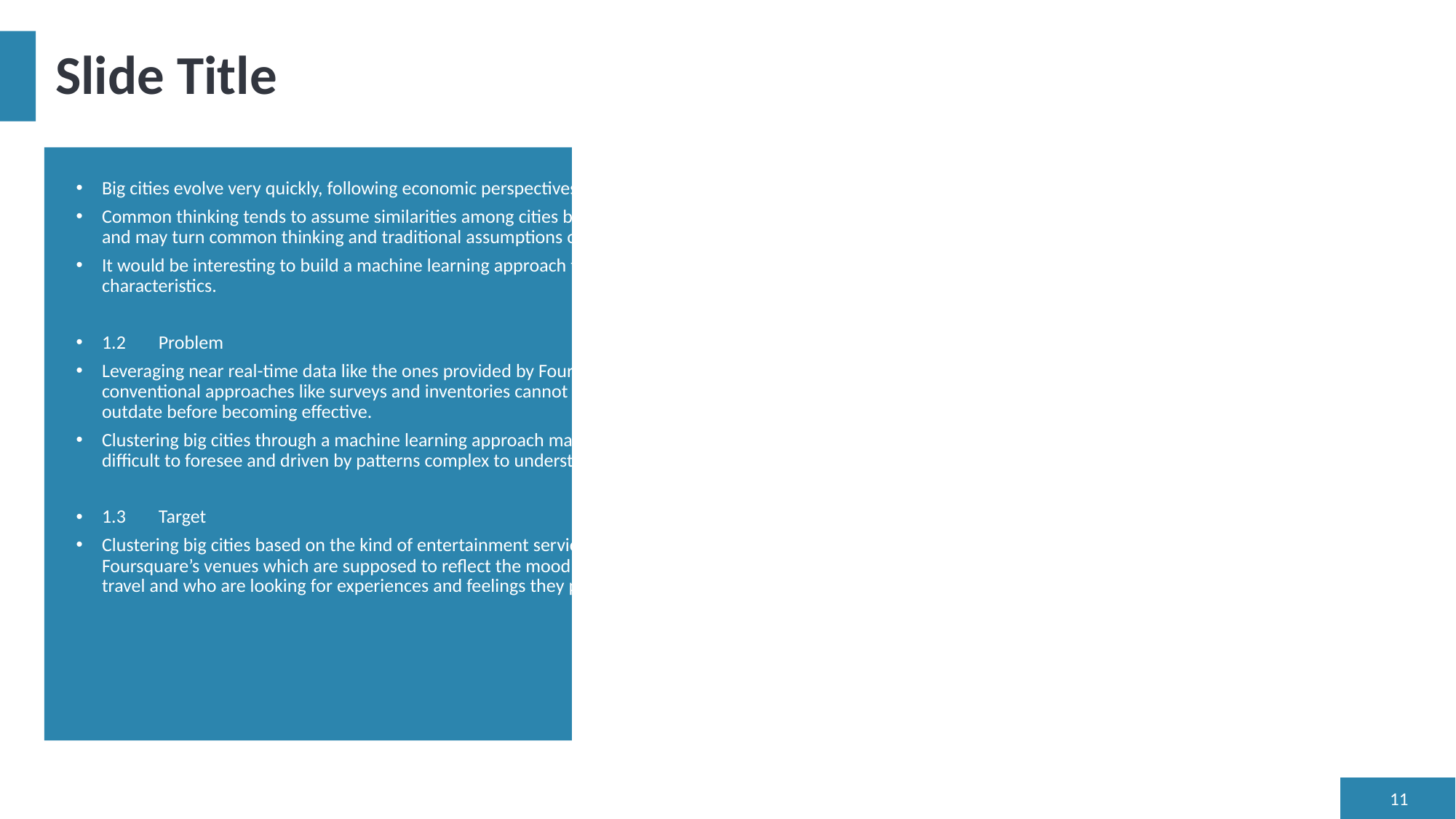

# Slide Title
Big cities evolve very quickly, following economic perspectives, lifestyle trends and political scenarios.
Common thinking tends to assume similarities among cities based on geographical proximity or historical connections, but nowadays many factors affects cities, and may turn common thinking and traditional assumptions outdate and very misleading.
It would be interesting to build a machine learning approach to constantly update the similarity among big cities all around the world based on actual and update characteristics.

1.2	Problem
Leveraging near real-time data like the ones provided by Foursquare APIs allows a continuous update of how a city is changing, and this is something that conventional approaches like surveys and inventories cannot accomplish: surveys need to be planned, executed and published, and that is why they risk being outdate before becoming effective.
Clustering big cities through a machine learning approach makes possible to sense changes happening in the city even (I would say primarily) when these are difficult to foresee and driven by patterns complex to understand.

1.3	Target
Clustering big cities based on the kind of entertainment services they offer, or on the ethnic cuisines mostly covered by their restaurants, or other categories of Foursquare’s venues which are supposed to reflect the mood of the city and the overall spirit you can find in it: this could be a valuable tool for people aiming to travel and who are looking for experiences and feelings they previously had visiting other cities.
11